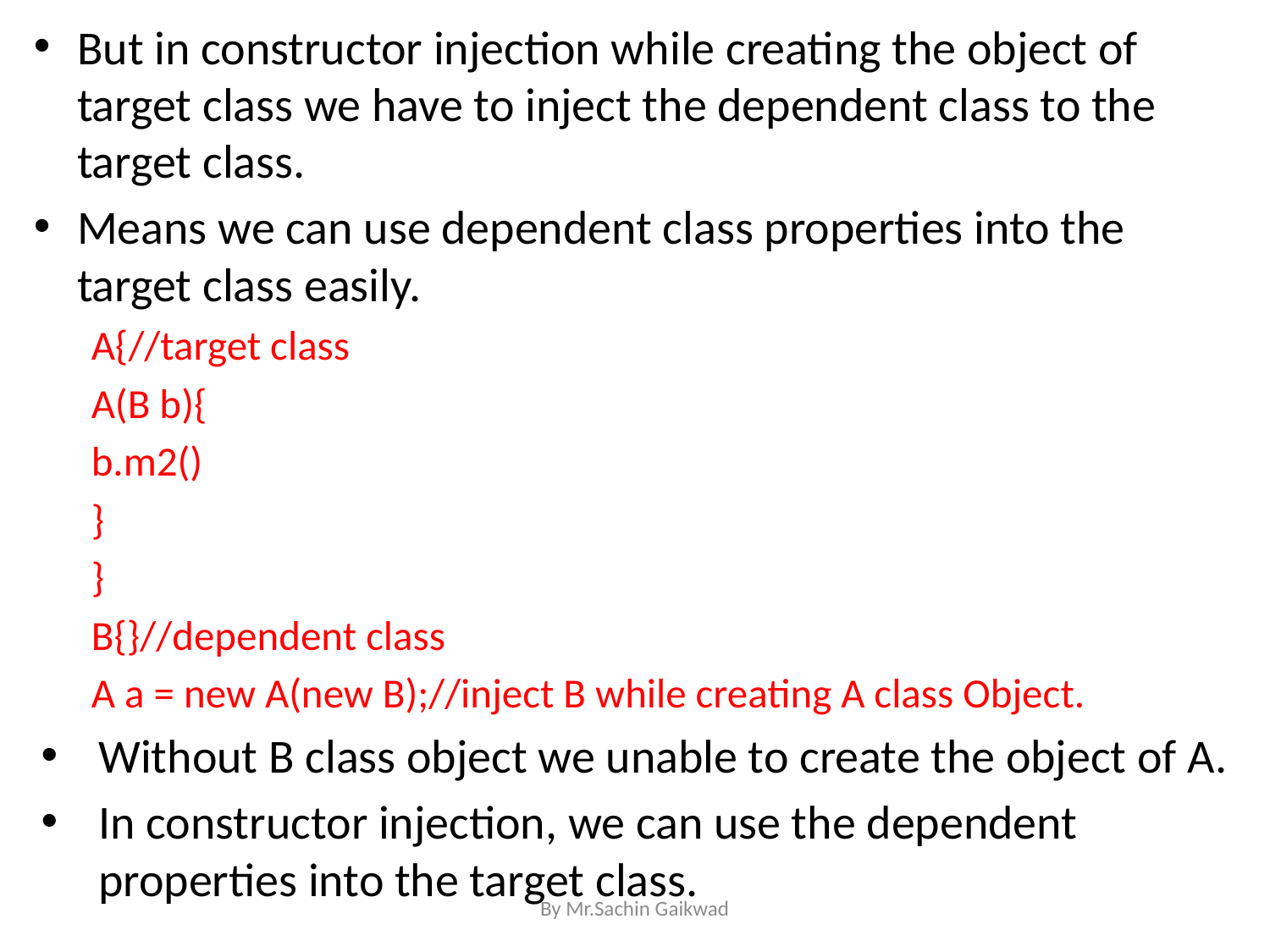

But in constructor injection while creating the object of target class we have to inject the dependent class to the target class.
Means we can use dependent class properties into the target class easily.
A{//target class
	A(B b){
		b.m2()
	}
}
B{}//dependent class
A a = new A(new B);//inject B while creating A class Object.
Without B class object we unable to create the object of A.
In constructor injection, we can use the dependent properties into the target class.
By Mr.Sachin Gaikwad